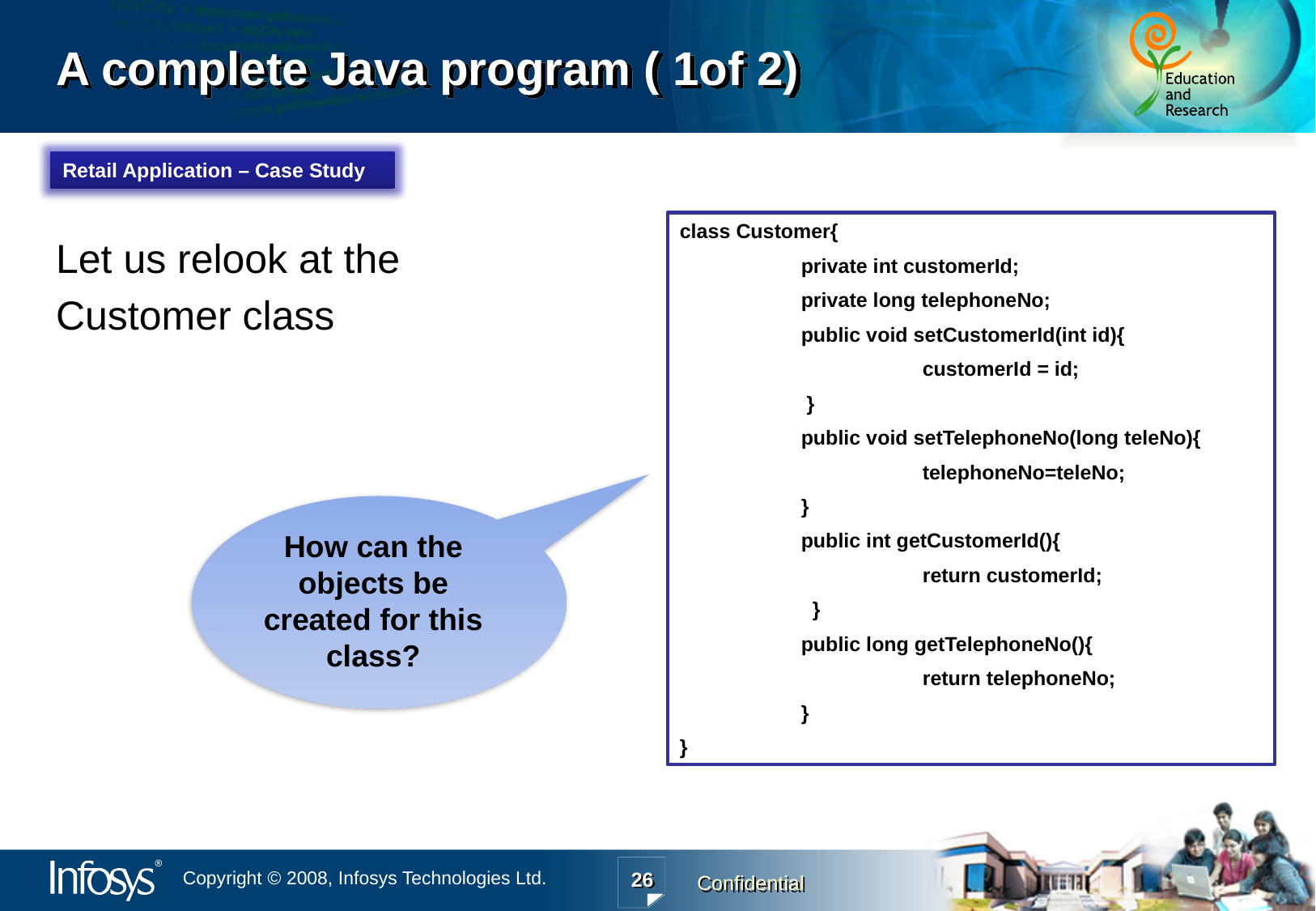

# A complete Java program ( 1of 2)
Retail Application – Case Study

Let us relook at the
Customer class
class Customer{
	private int customerId;
	private long telephoneNo;
	public void setCustomerId(int id){
    		customerId = id;
   	 }
	public void setTelephoneNo(long teleNo){
		telephoneNo=teleNo;
	}
	public int getCustomerId(){
    		return customerId;
  	  }
	public long getTelephoneNo(){
		return telephoneNo;
	}
}
How can the objects be created for this class?
26